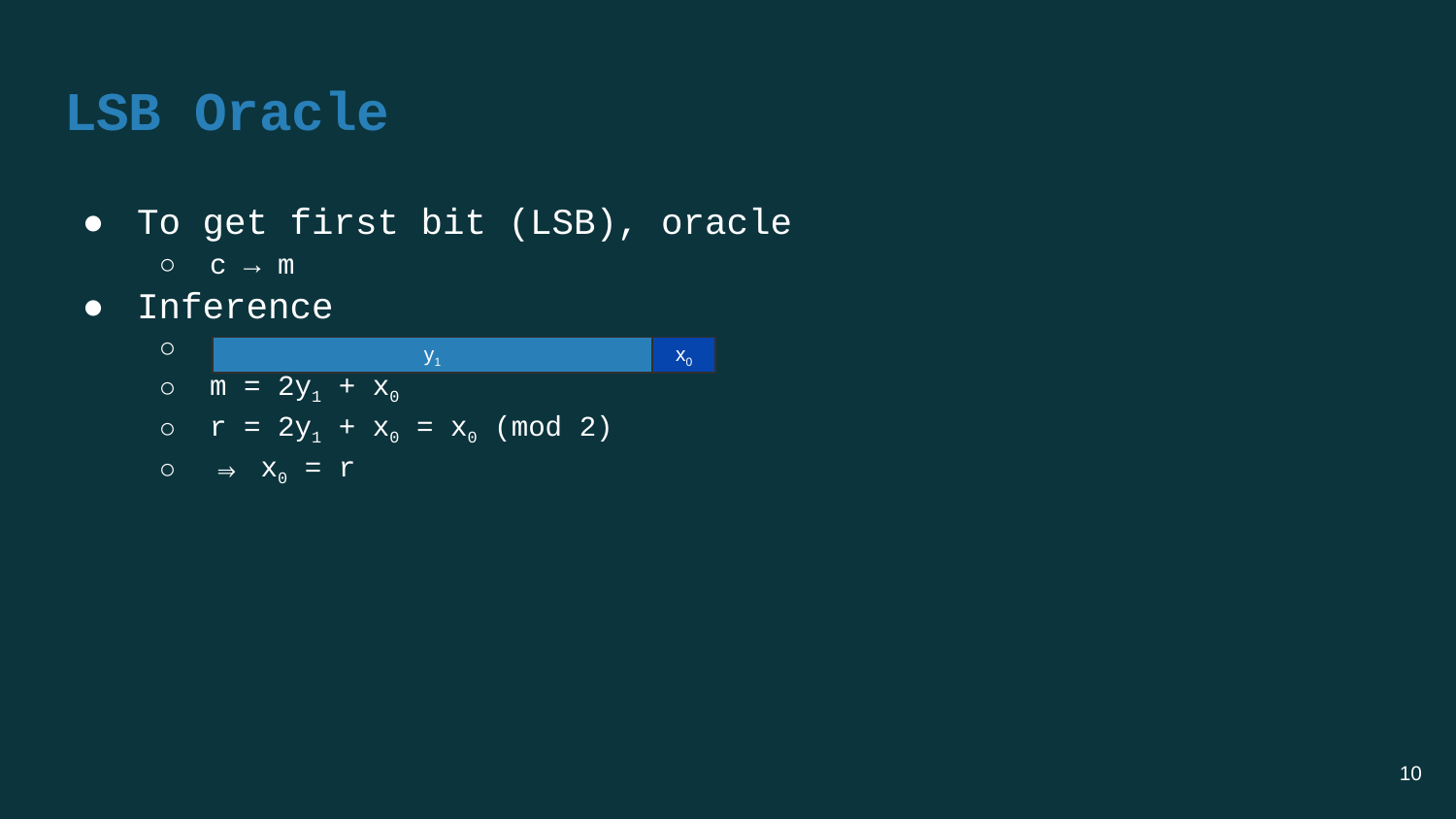

# LSB Oracle
To get first bit (LSB), oracle
c → m
Inference

m = 2y1 + x0
r = 2y1 + x0 = x0 (mod 2)
⇒ x0 = r
y1
x0
10